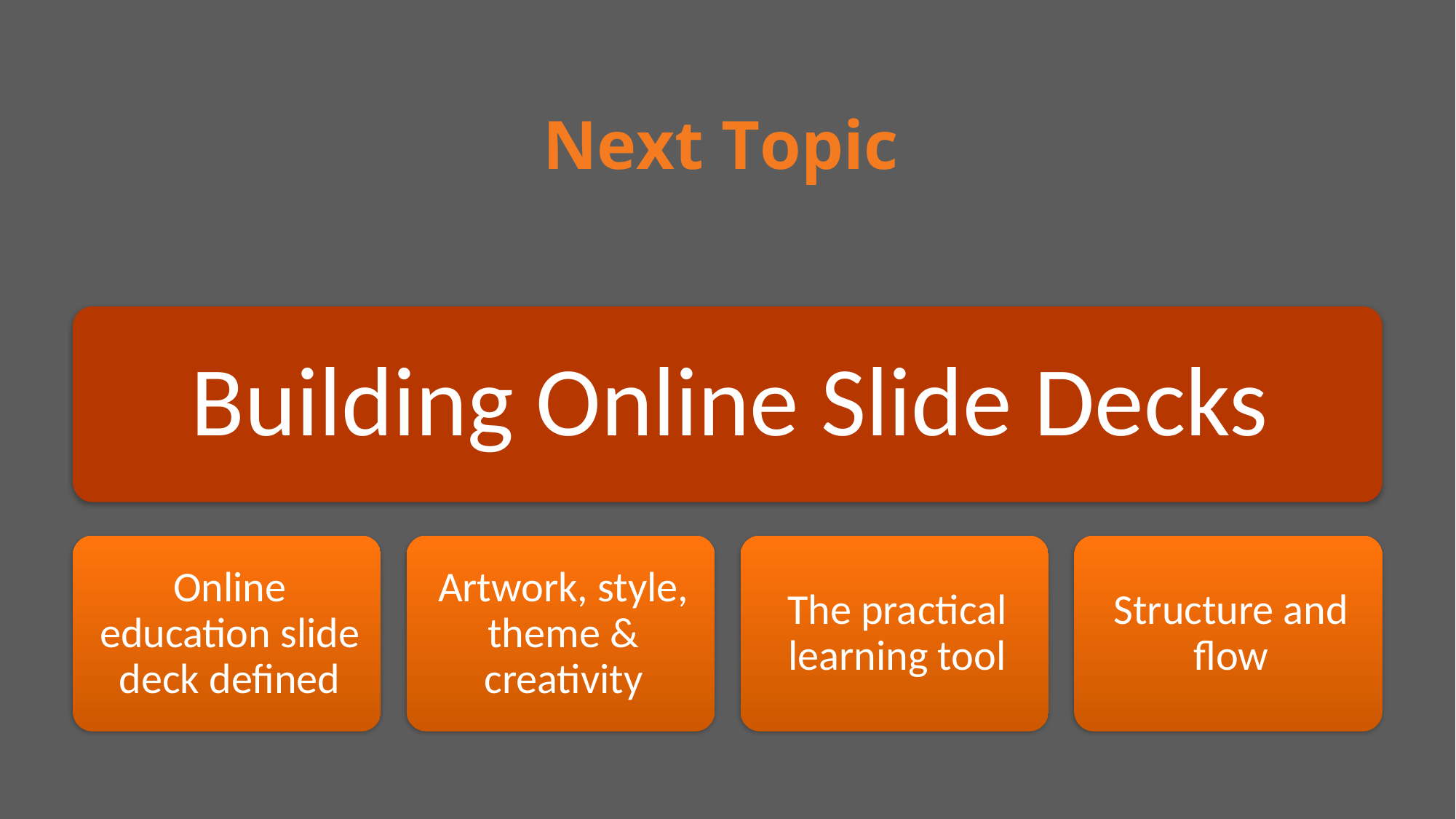

# Next Topic
Building Online Slide Decks
Online education slide deck defined
Artwork, style, theme & creativity
The practical learning tool
Structure and flow